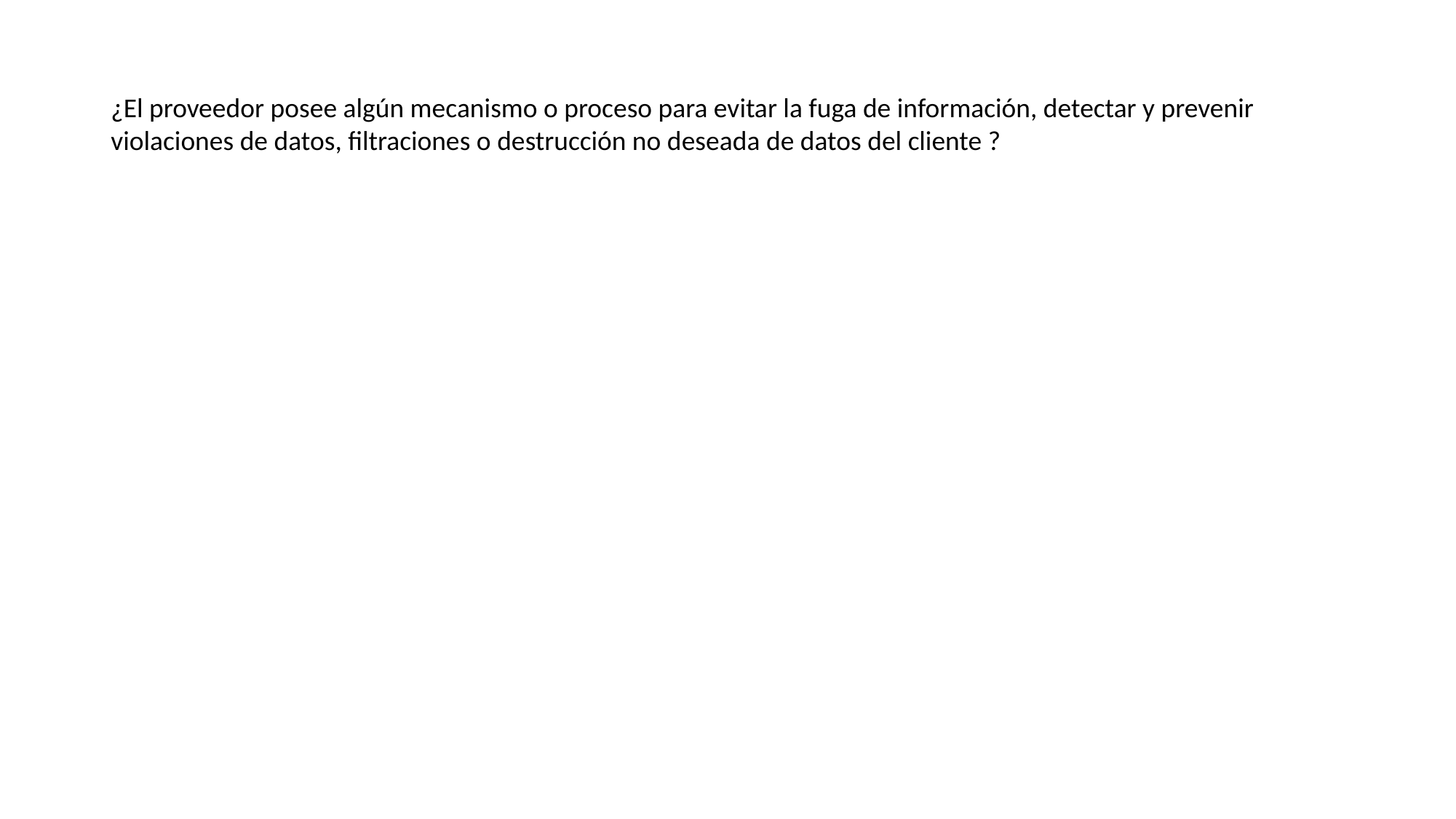

# ¿El proveedor posee algún mecanismo o proceso para evitar la fuga de información, detectar y prevenir violaciones de datos, filtraciones o destrucción no deseada de datos del cliente ?